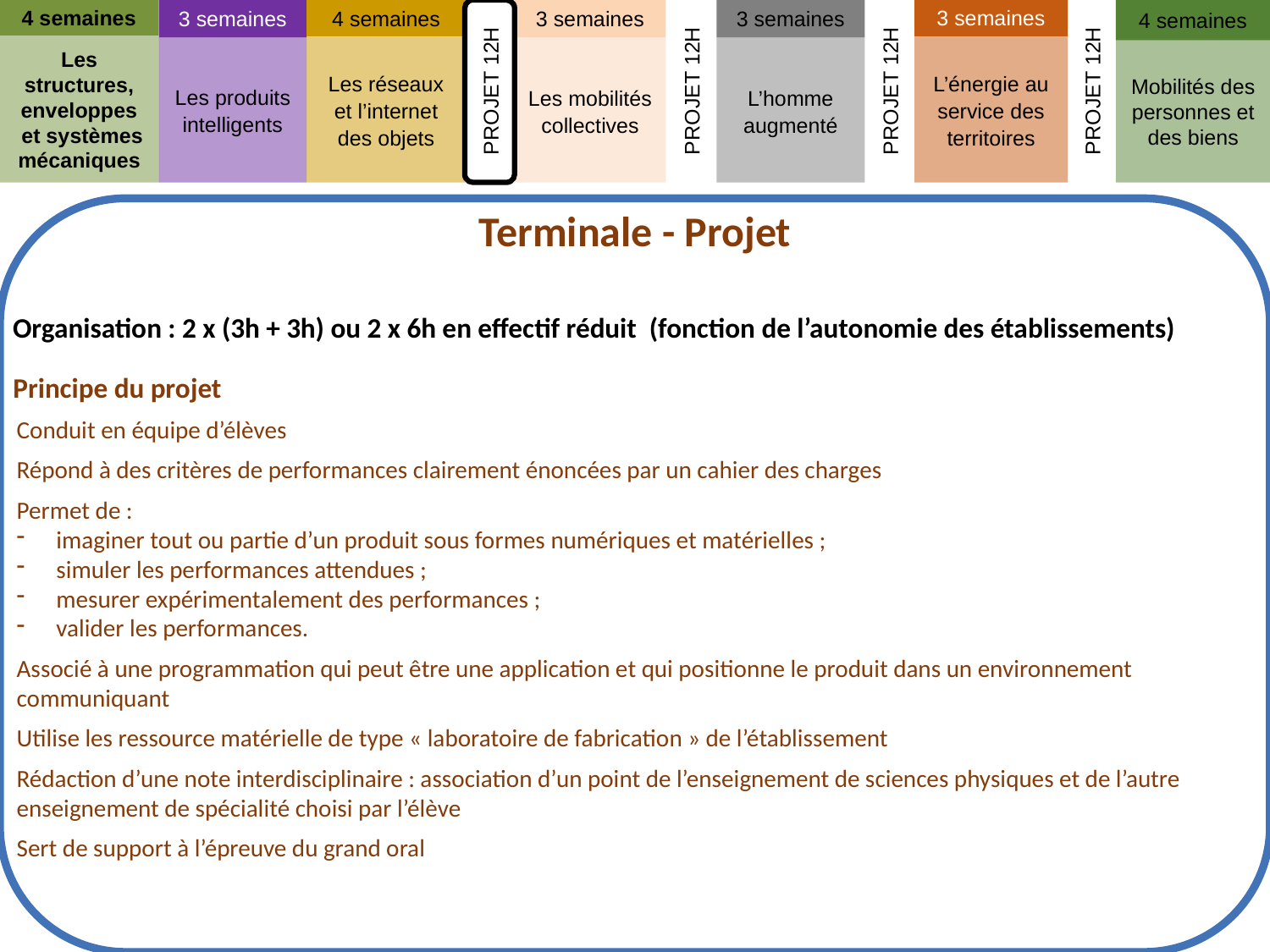

3 semaines
3 semaines
4 semaines
3 semaines
4 semaines
3 semaines
4 semaines
PROJET 12H
PROJET 12H
PROJET 12H
PROJET 12H
Les structures, enveloppes
 et systèmes mécaniques
Les produits intelligents
L’énergie au service des territoires
Les réseaux et l’internet des objets
L’homme augmenté
Les mobilités collectives
Mobilités des personnes et des biens

Terminale - Projet
Organisation : 2 x (3h + 3h) ou 2 x 6h en effectif réduit  (fonction de l’autonomie des établissements)
Principe du projet
Conduit en équipe d’élèves
Répond à des critères de performances clairement énoncées par un cahier des charges
Permet de :
imaginer tout ou partie d’un produit sous formes numériques et matérielles ;
simuler les performances attendues ;
mesurer expérimentalement des performances ;
valider les performances.
Associé à une programmation qui peut être une application et qui positionne le produit dans un environnement communiquant
Utilise les ressource matérielle de type « laboratoire de fabrication » de l’établissement
Rédaction d’une note interdisciplinaire : association d’un point de l’enseignement de sciences physiques et de l’autre enseignement de spécialité choisi par l’élève
Sert de support à l’épreuve du grand oral